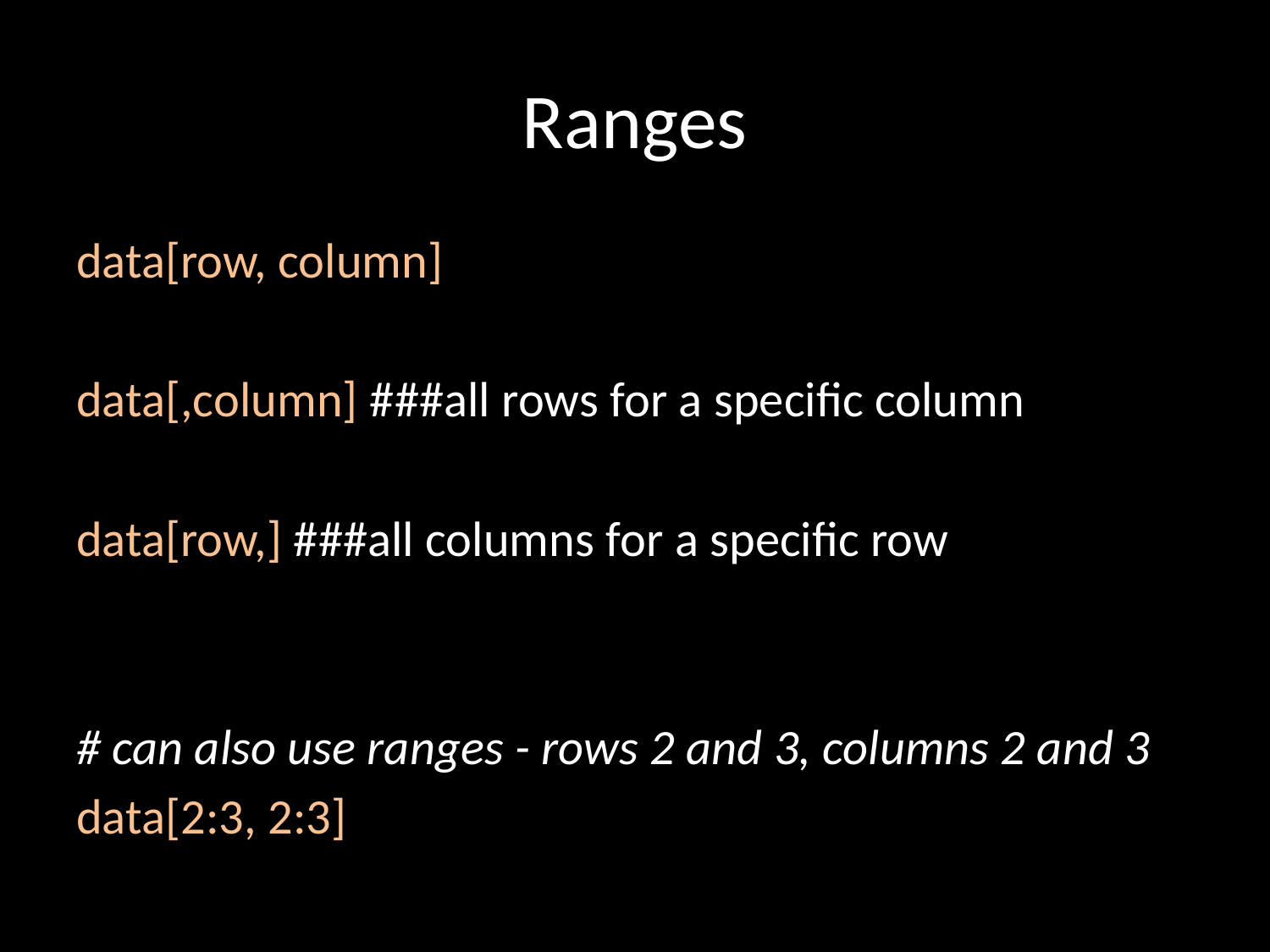

# Ranges
data[row, column]

data[,column] ###all rows for a specific column

data[row,] ###all columns for a specific row

# can also use ranges - rows 2 and 3, columns 2 and 3
data[2:3, 2:3]